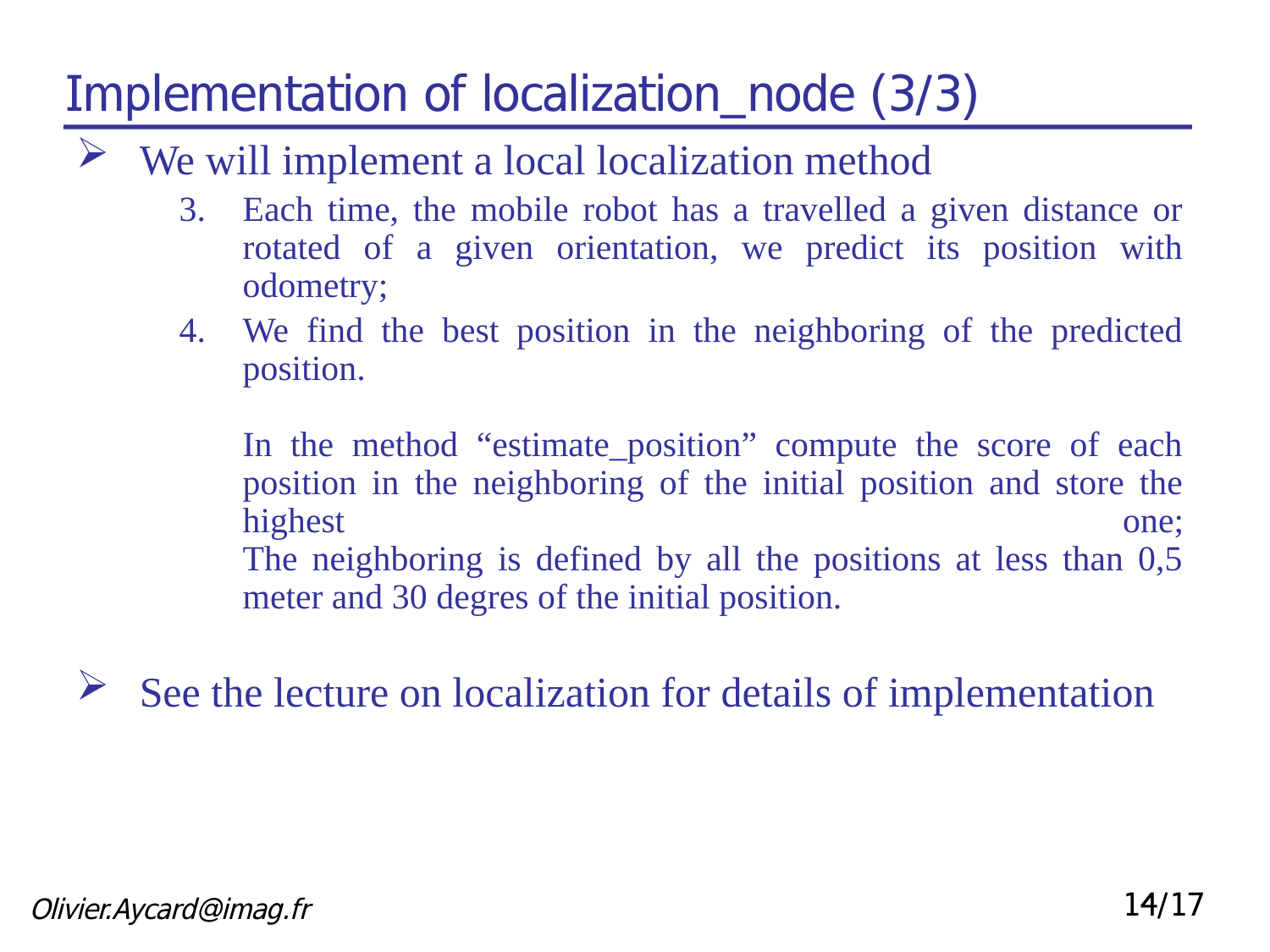

Implementation of localization_node (3/3)

We will implement a local localization method
Each time, the mobile robot has a travelled a given distance or rotated of a given orientation, we predict its position with odometry;
We find the best position in the neighboring of the predicted position.
In the method “estimate_position” compute the score of each position in the neighboring of the initial position and store the highest one;
The neighboring is defined by all the positions at less than 0,5 meter and 30 degres of the initial position.

See the lecture on localization for details of implementation
 P(S4 = 10) = 1
 P(S5 = 11) = 1